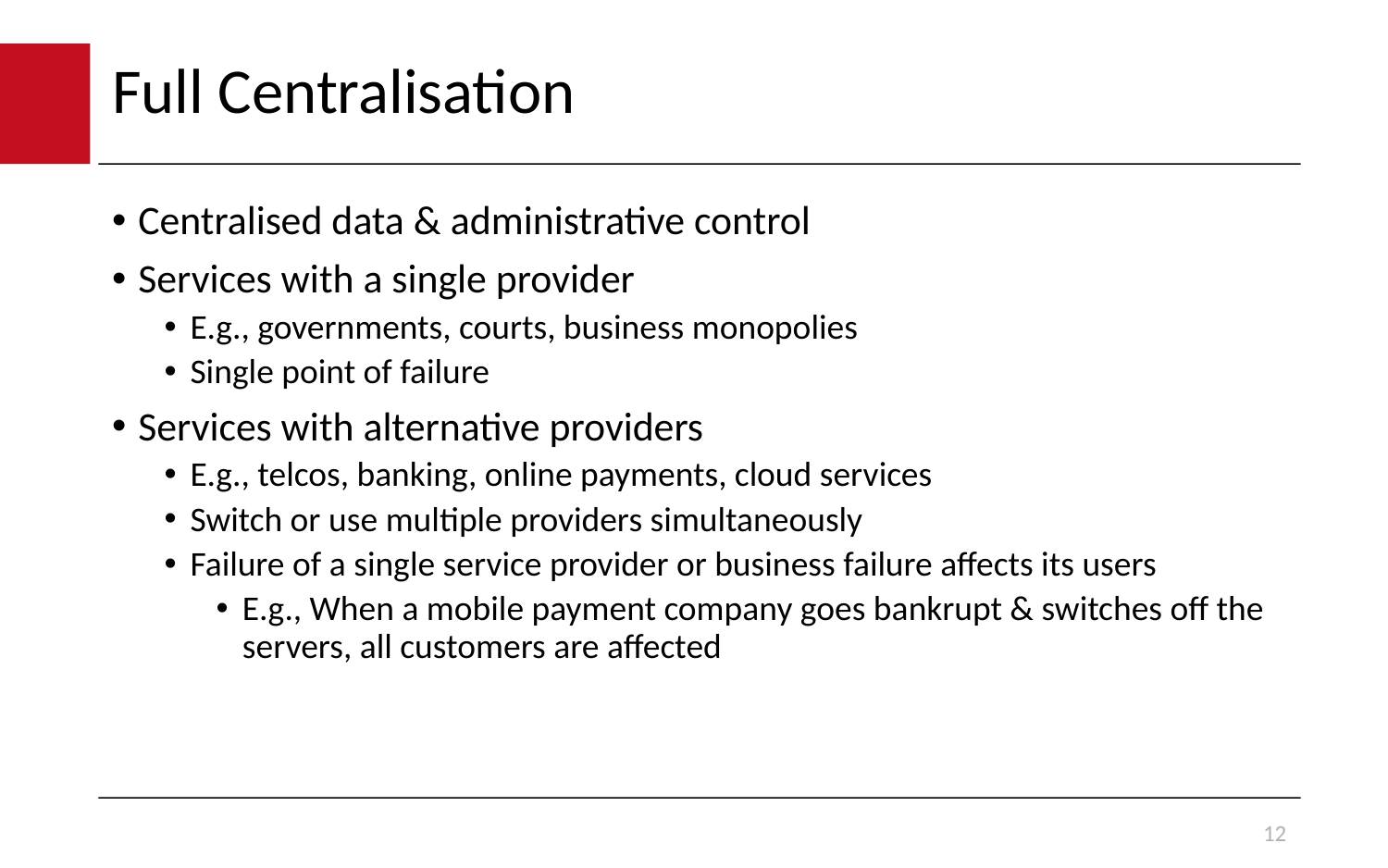

# Full Centralisation
Centralised data & administrative control
Services with a single provider
E.g., governments, courts, business monopolies
Single point of failure
Services with alternative providers
E.g., telcos, banking, online payments, cloud services
Switch or use multiple providers simultaneously
Failure of a single service provider or business failure affects its users
E.g., When a mobile payment company goes bankrupt & switches off the servers, all customers are affected
12